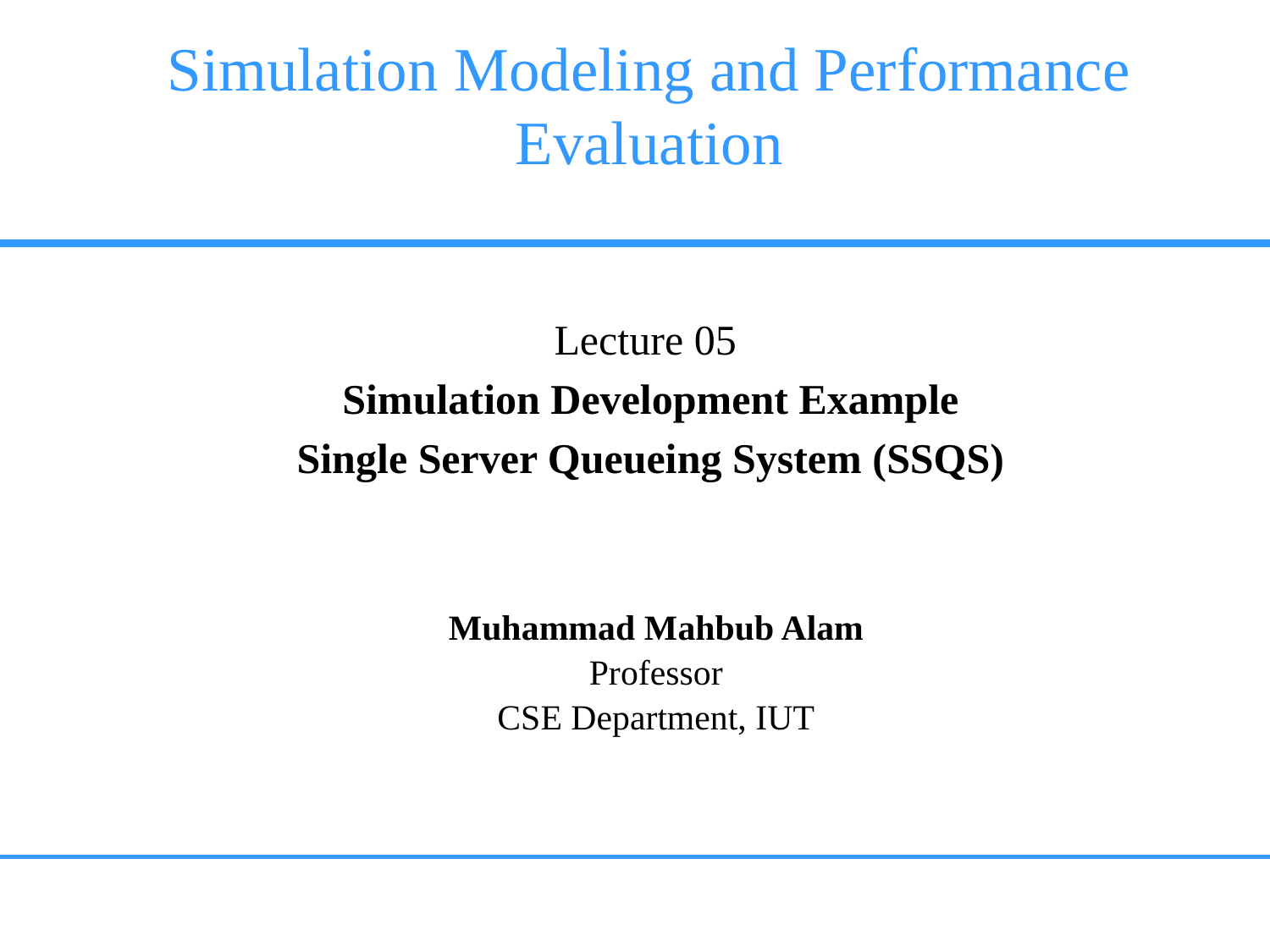

# Simulation Modeling and Performance Evaluation
Lecture 05
Simulation Development Example
Single Server Queueing System (SSQS)
Muhammad Mahbub Alam
Professor
CSE Department, IUT